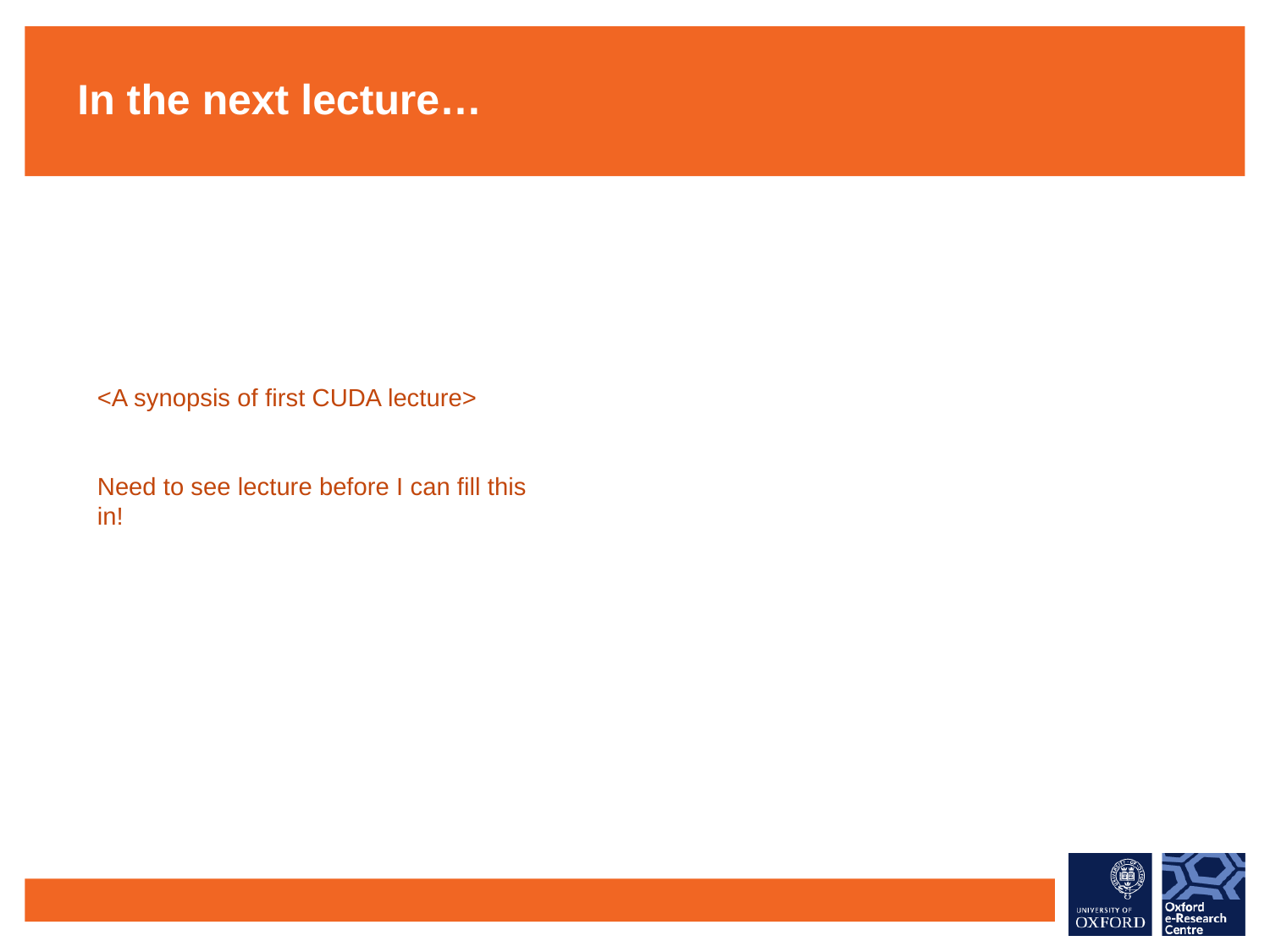

In the next lecture…
<A synopsis of first CUDA lecture>

Need to see lecture before I can fill this in!